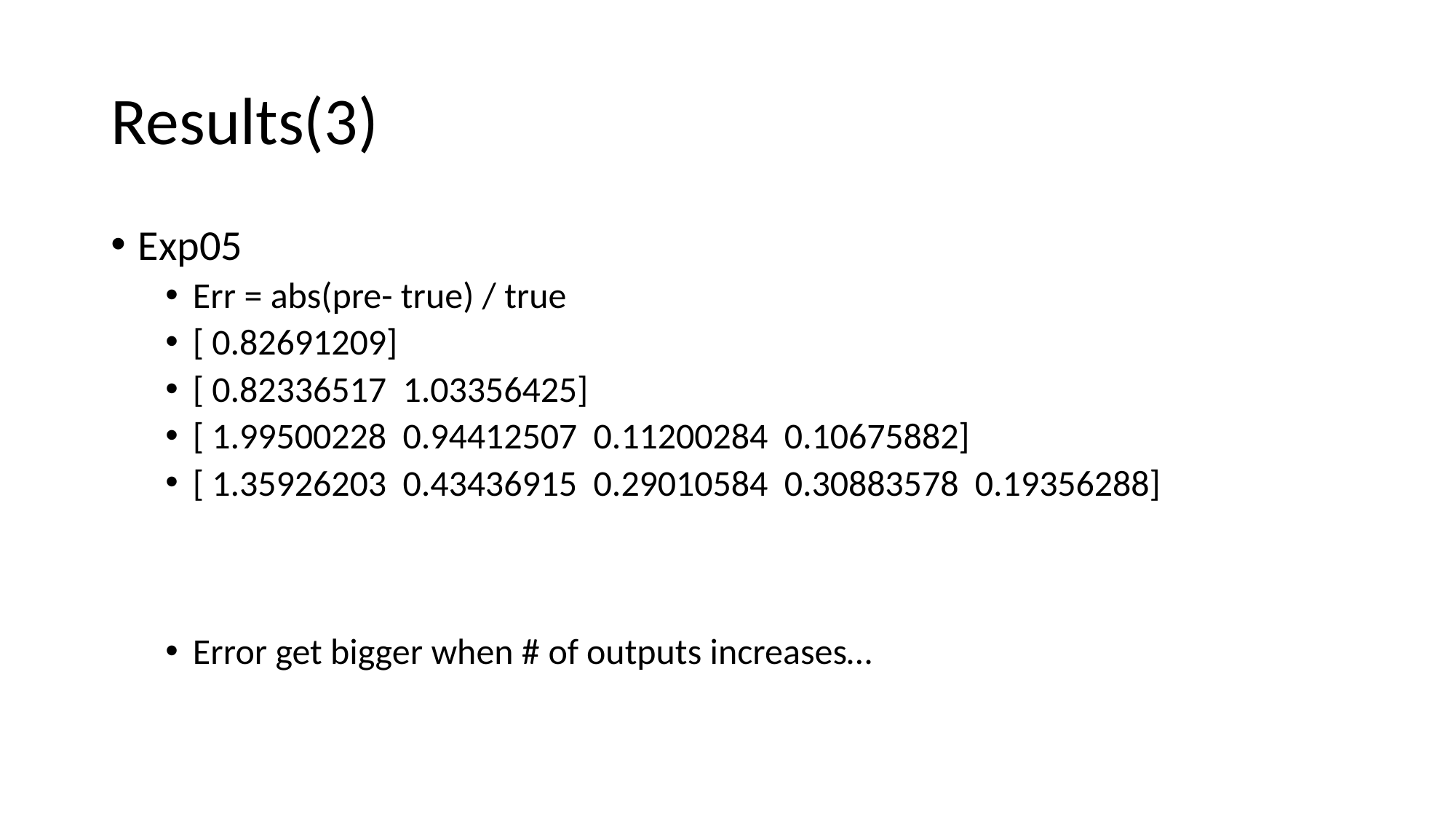

# Results(3)
Exp05
Err = abs(pre- true) / true
[ 0.82691209]
[ 0.82336517  1.03356425]
[ 1.99500228  0.94412507  0.11200284  0.10675882]
[ 1.35926203  0.43436915  0.29010584  0.30883578  0.19356288]

Error get bigger when # of outputs increases…